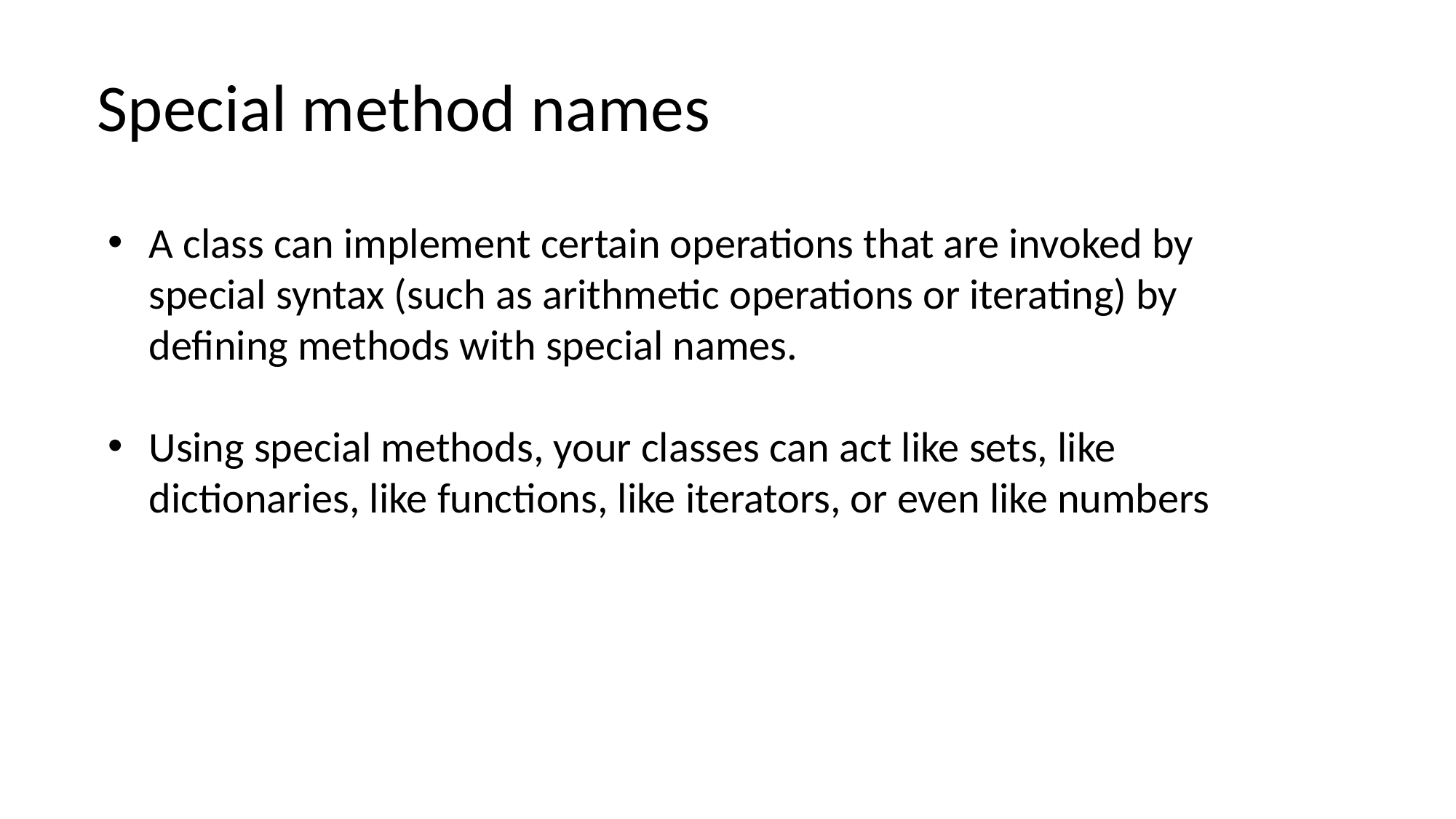

# Special method names
A class can implement certain operations that are invoked by special syntax (such as arithmetic operations or iterating) by defining methods with special names.

Using special methods, your classes can act like sets, like dictionaries, like functions, like iterators, or even like numbers